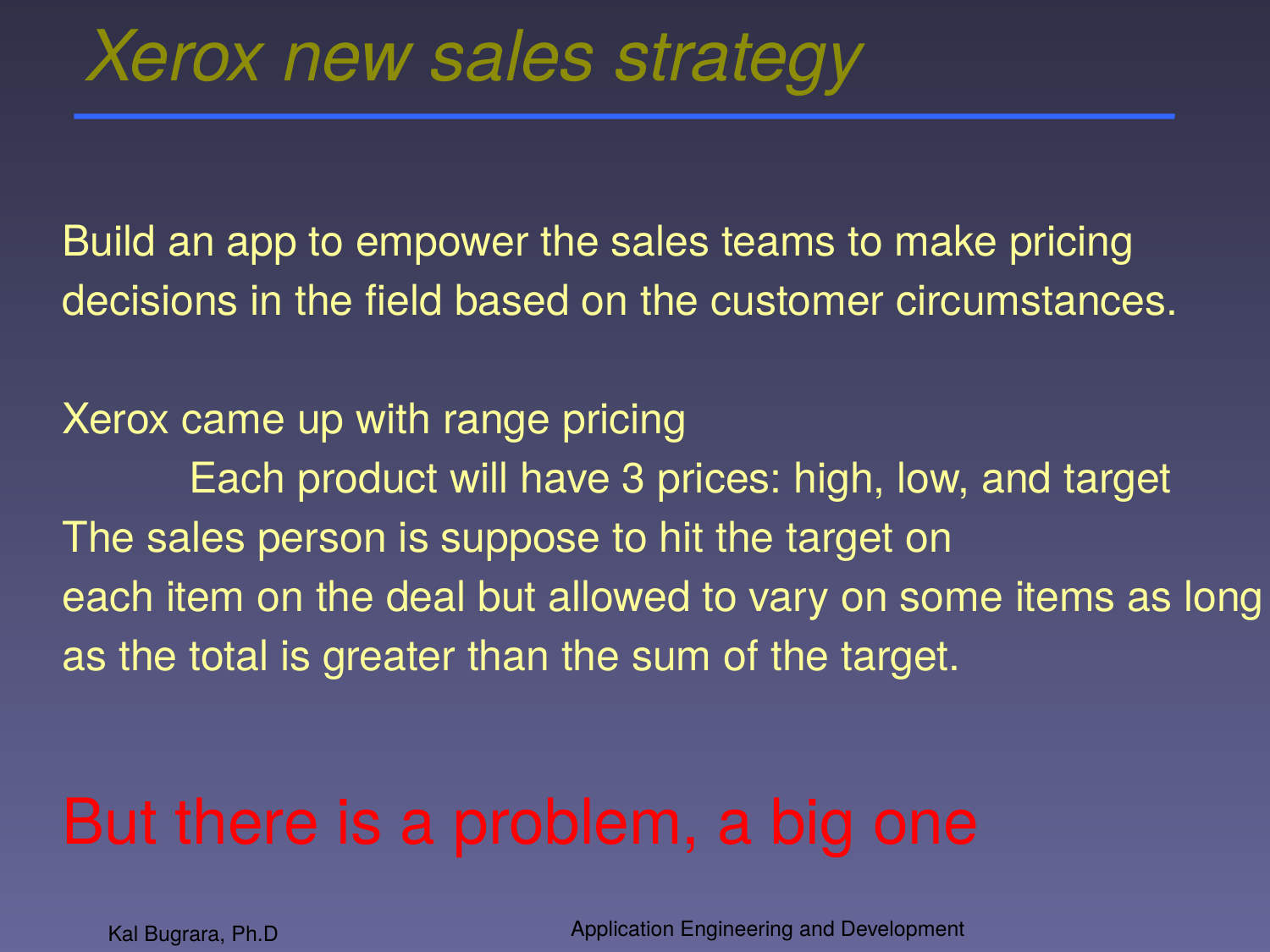

# Xerox new sales strategy

Build an app to empower the sales teams to make pricing
decisions in the field based on the customer circumstances.

Xerox came up with range pricing
	Each product will have 3 prices: high, low, and target
The sales person is suppose to hit the target on
each item on the deal but allowed to vary on some items as long
as the total is greater than the sum of the target.

But there is a problem, a big one

Kal Bugrara, Ph.D
Application Engineering and Development